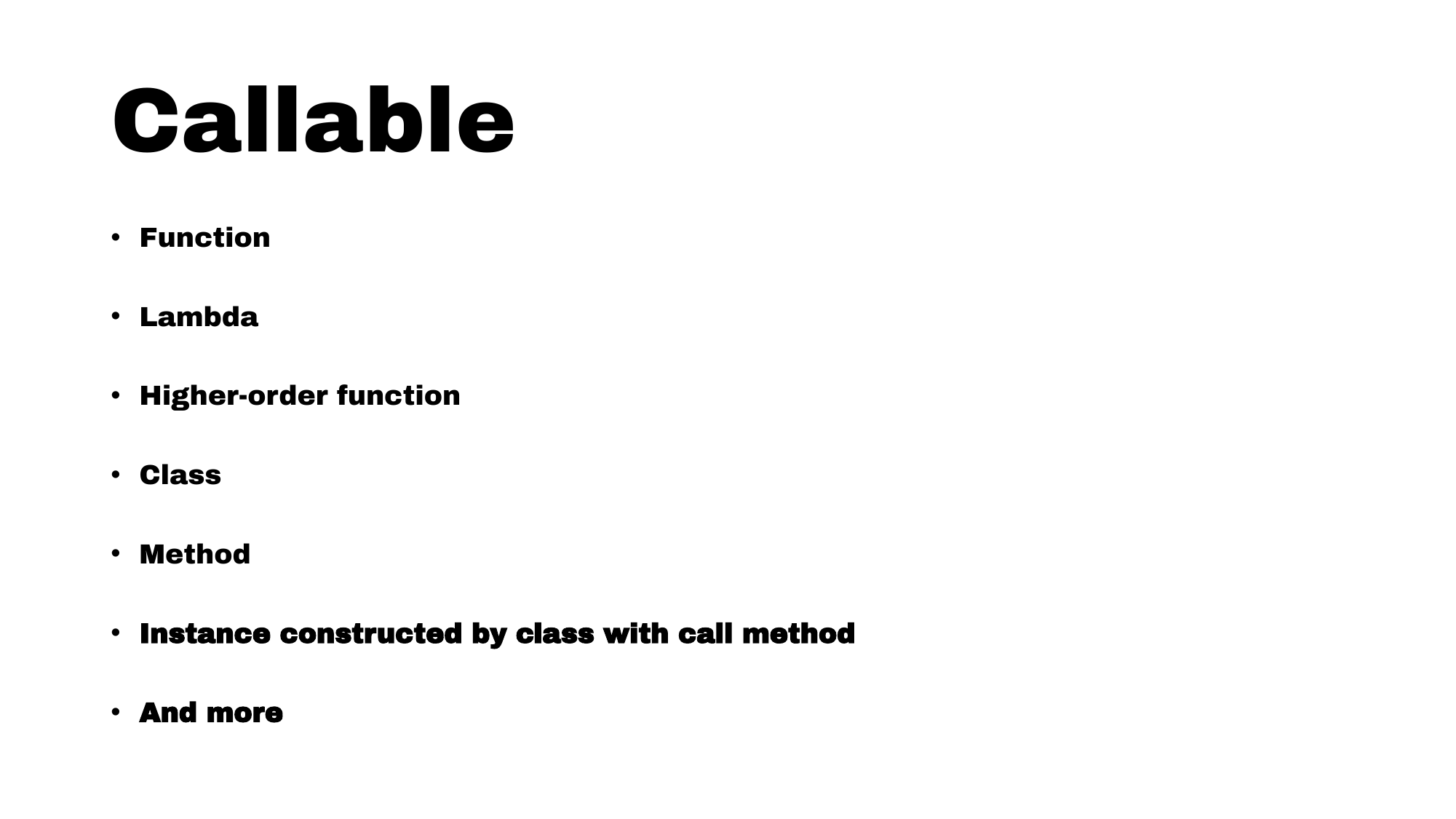

# Callable
Function

Lambda

Higher-order function

Class

Method

Instance constructed by class with call method

And more